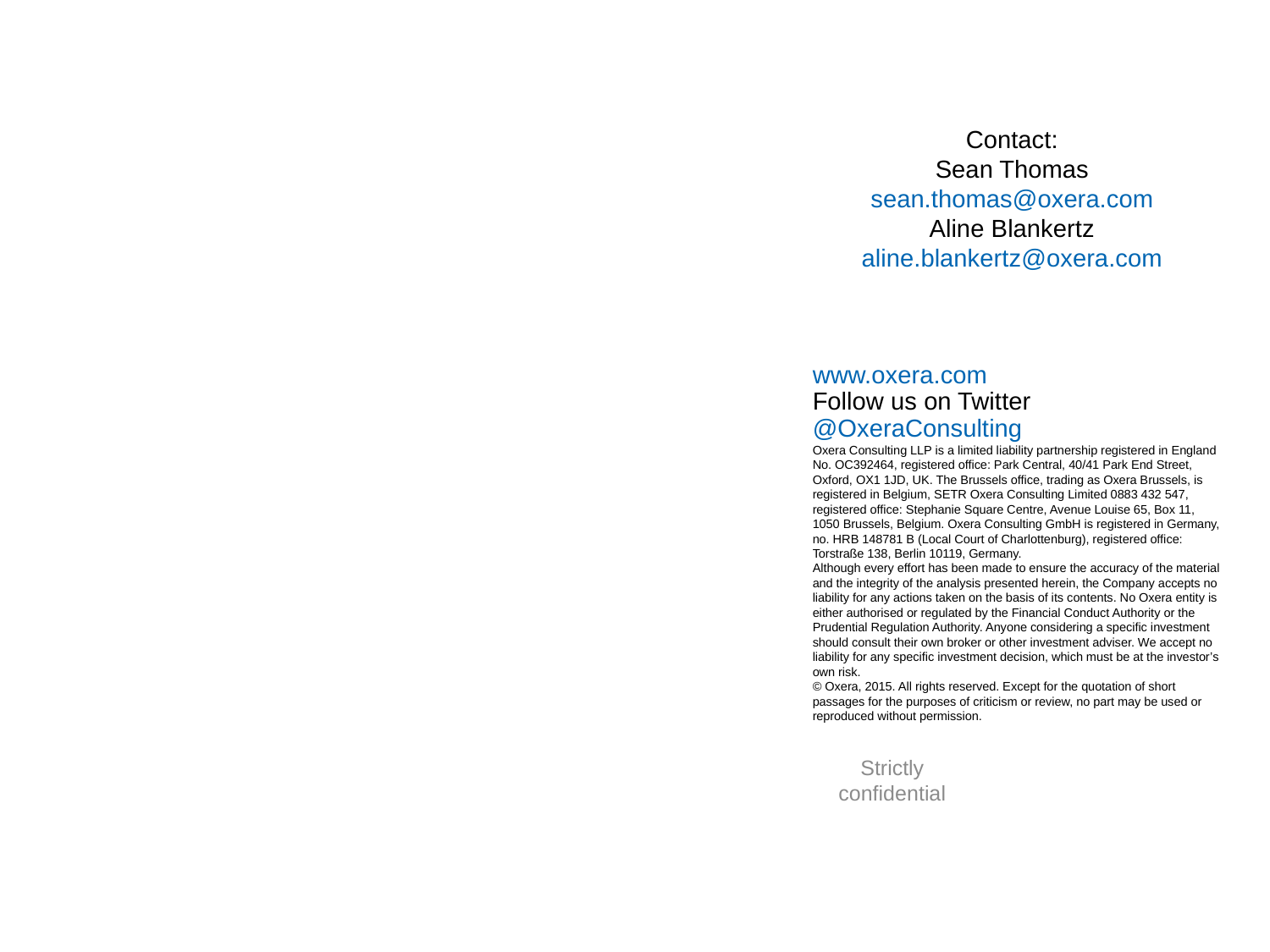

# Contact: Sean Thomas sean.thomas@oxera.com Aline Blankertz aline.blankertz@oxera.com
www.oxera.com
Follow us on Twitter @OxeraConsulting
Oxera Consulting LLP is a limited liability partnership registered in England No. OC392464, registered office: Park Central, 40/41 Park End Street, Oxford, OX1 1JD, UK. The Brussels office, trading as Oxera Brussels, is registered in Belgium, SETR Oxera Consulting Limited 0883 432 547, registered office: Stephanie Square Centre, Avenue Louise 65, Box 11, 1050 Brussels, Belgium. Oxera Consulting GmbH is registered in Germany, no. HRB 148781 B (Local Court of Charlottenburg), registered office: Torstraße 138, Berlin 10119, Germany.
Although every effort has been made to ensure the accuracy of the material and the integrity of the analysis presented herein, the Company accepts no liability for any actions taken on the basis of its contents. No Oxera entity is either authorised or regulated by the Financial Conduct Authority or the Prudential Regulation Authority. Anyone considering a specific investment should consult their own broker or other investment adviser. We accept no liability for any specific investment decision, which must be at the investor’s own risk.
© Oxera, 2015. All rights reserved. Except for the quotation of short passages for the purposes of criticism or review, no part may be used or reproduced without permission.
Strictly confidential